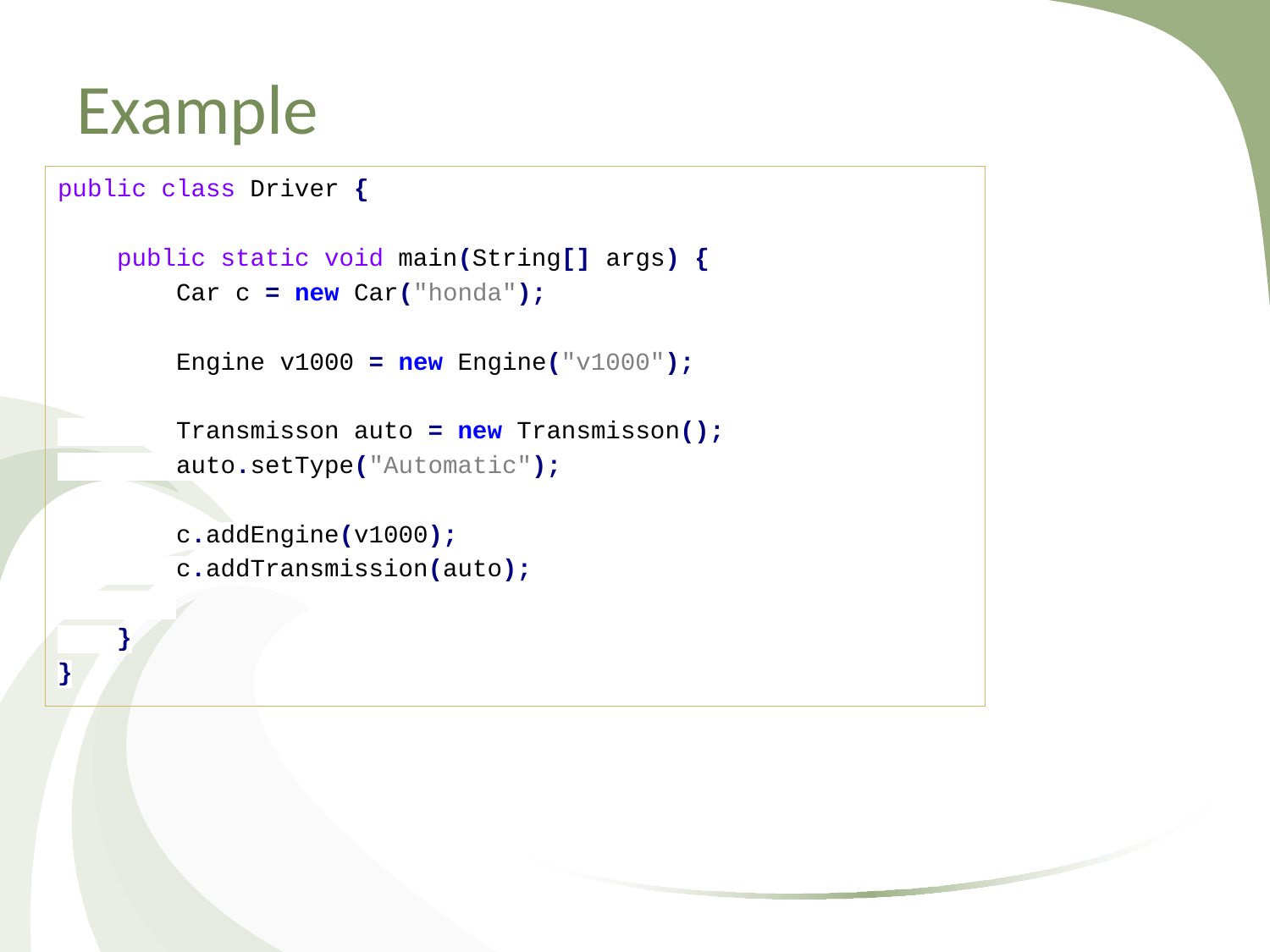

# Example
public class Driver {

    public static void main(String[] args) {
        Car c = new Car("honda");

        Engine v1000 = new Engine("v1000");

        Transmisson auto = new Transmisson();
        auto.setType("Automatic");

        c.addEngine(v1000);
        c.addTransmission(auto);

    }
}